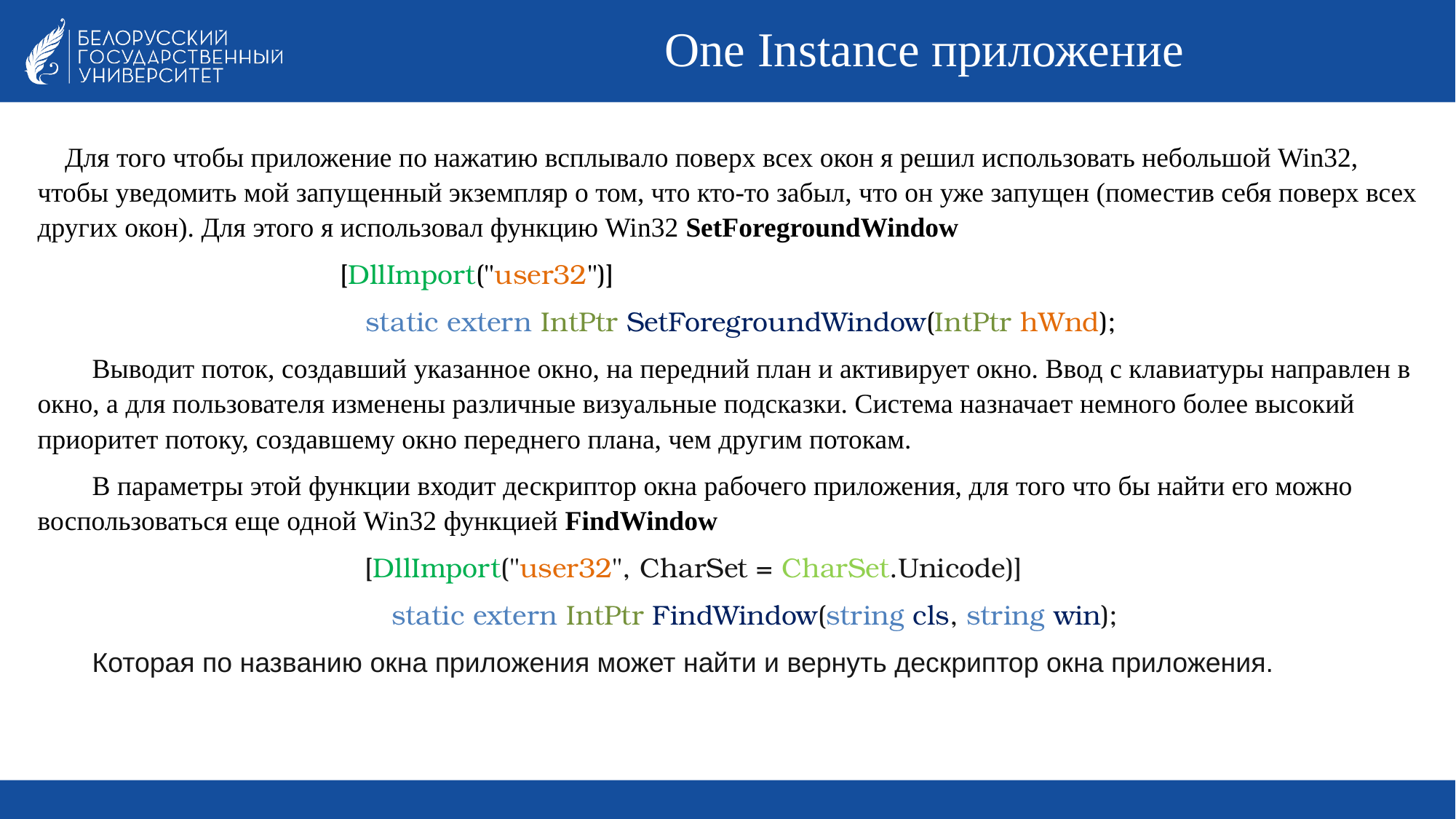

# One Instance приложение
Для того чтобы приложение по нажатию всплывало поверх всех окон я решил использовать небольшой Win32, чтобы уведомить мой запущенный экземпляр о том, что кто-то забыл, что он уже запущен (поместив себя поверх всех других окон). Для этого я использовал функцию Win32 SetForegroundWindow
		           [DllImport("user32")]
static extern IntPtr SetForegroundWindow(IntPtr hWnd);
Выводит поток, создавший указанное окно, на передний план и активирует окно. Ввод с клавиатуры направлен в окно, а для пользователя изменены различные визуальные подсказки. Система назначает немного более высокий приоритет потоку, создавшему окно переднего плана, чем другим потокам.
В параметры этой функции входит дескриптор окна рабочего приложения, для того что бы найти его можно воспользоваться еще одной Win32 функцией FindWindow
			[DllImport("user32", CharSet = CharSet.Unicode)]
static extern IntPtr FindWindow(string cls, string win);
Которая по названию окна приложения может найти и вернуть дескриптор окна приложения.